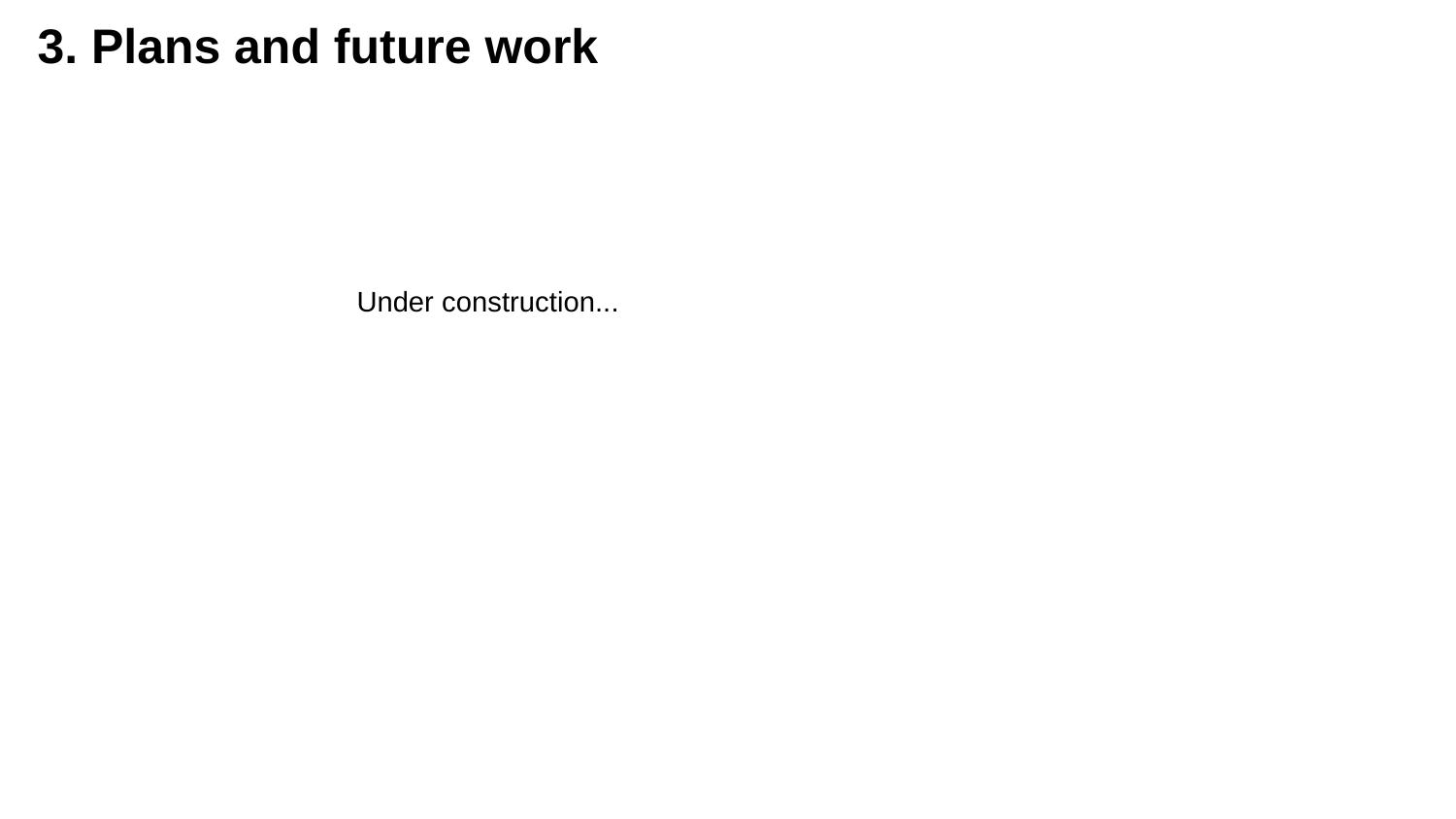

3. Plans and future work
Under construction...